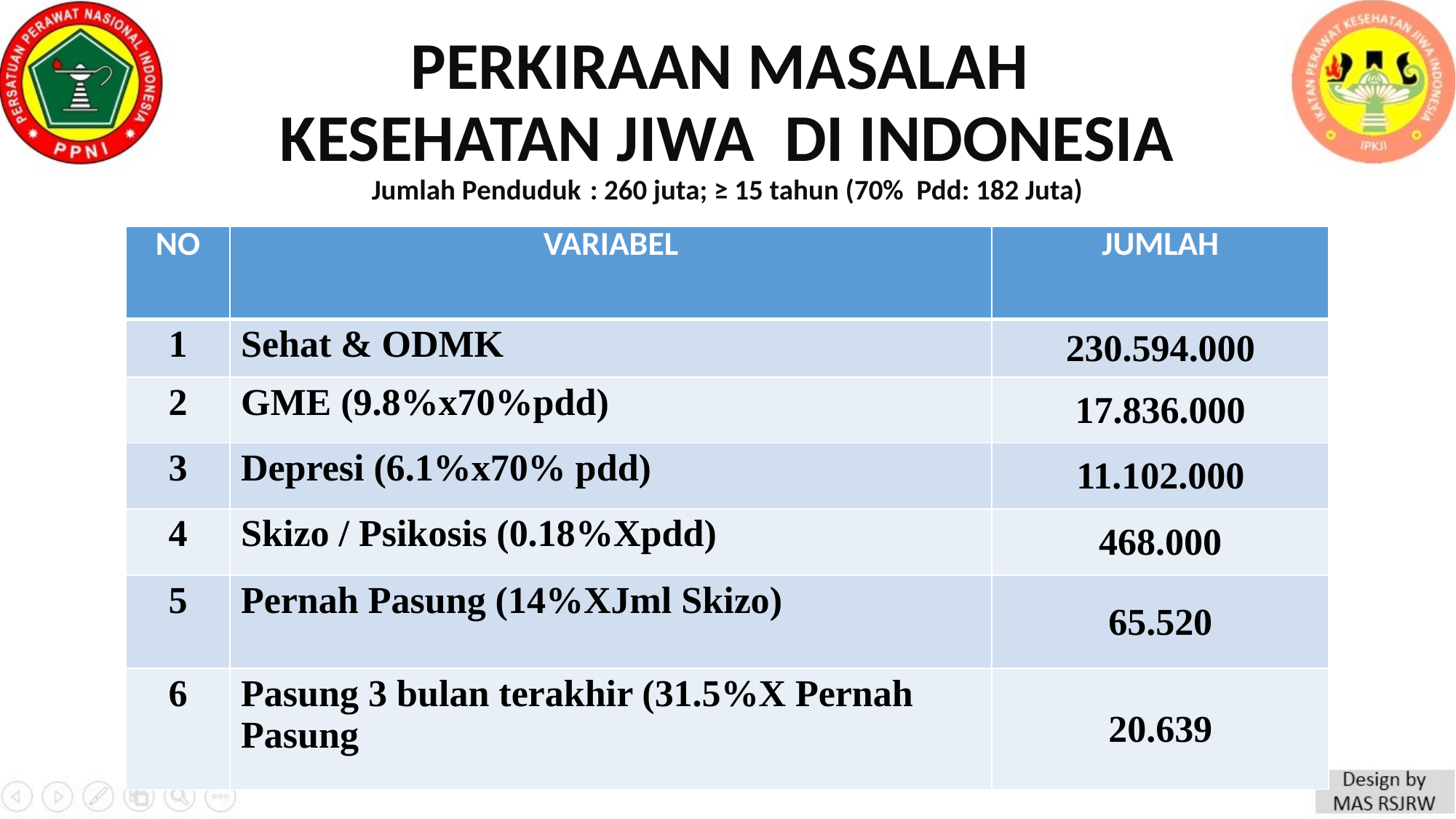

# PERKIRAAN MASALAH KESEHATAN JIWA  DI INDONESIA Jumlah Penduduk 	: 260 juta; ≥ 15 tahun (70%  Pdd: 182 Juta)
| NO | VARIABEL | JUMLAH |
| --- | --- | --- |
| 1 | Sehat & ODMK | 230.594.000 |
| 2 | GME (9.8%x70%pdd) | 17.836.000 |
| 3 | Depresi (6.1%x70% pdd) | 11.102.000 |
| 4 | Skizo / Psikosis (0.18%Xpdd) | 468.000 |
| 5 | Pernah Pasung (14%XJml Skizo) | 65.520 |
| 6 | Pasung 3 bulan terakhir (31.5%X Pernah Pasung | 20.639 |